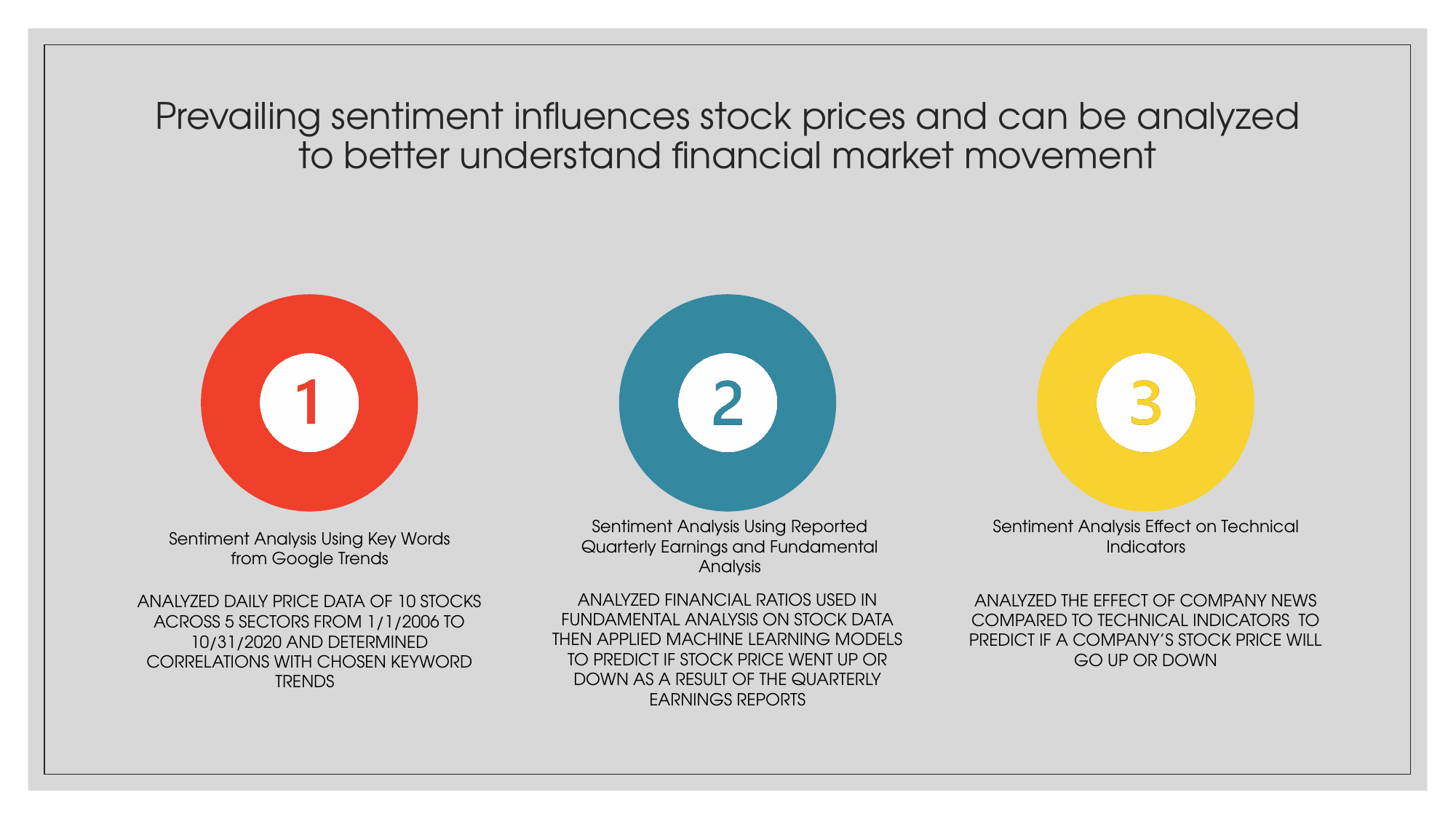

# Prevailing sentiment influences stock prices and can be analyzed to better understand financial market movement
Analyzed daily price data of 10 stocks across 5 sectors from 1/1/2006 to 10/31/2020 and determined correlations with chosen keyword trends
Analyzed financial ratios used in fundamental analysis on stock data then applied machine learning models to predict if stock price went up or down as a result of the quarterly earnings reports
Analyzed the effect of company news compared to technical indicators  to predict if a company’s stock price will go up or down
Sentiment Analysis Using Reported Quarterly Earnings and Fundamental Analysis

Sentiment Analysis Effect on Technical Indicators

Sentiment Analysis Using Key Words from Google Trends